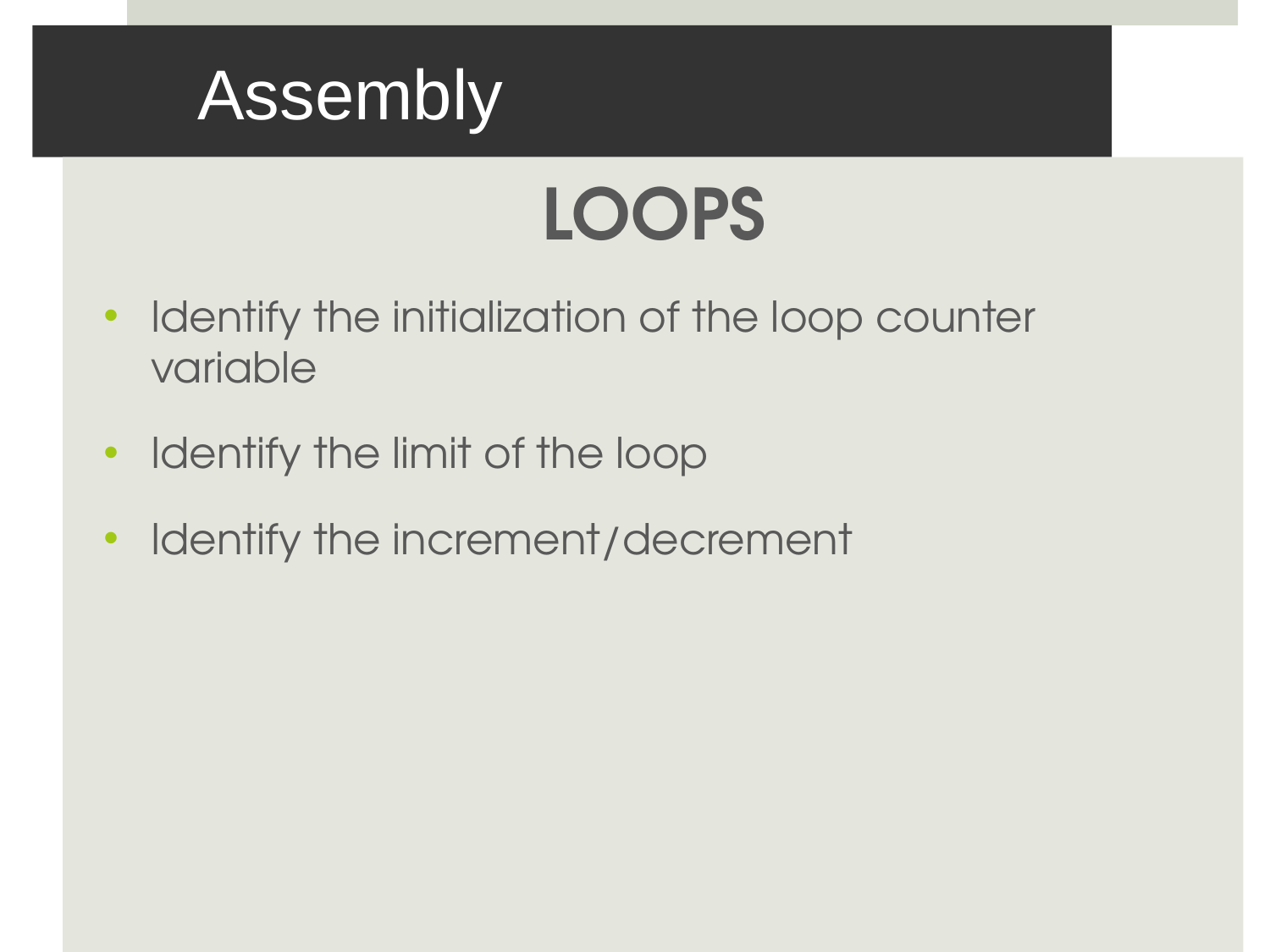

# Assembly
LOOPS
Identify the initialization of the loop counter variable
Identify the limit of the loop
Identify the increment/decrement